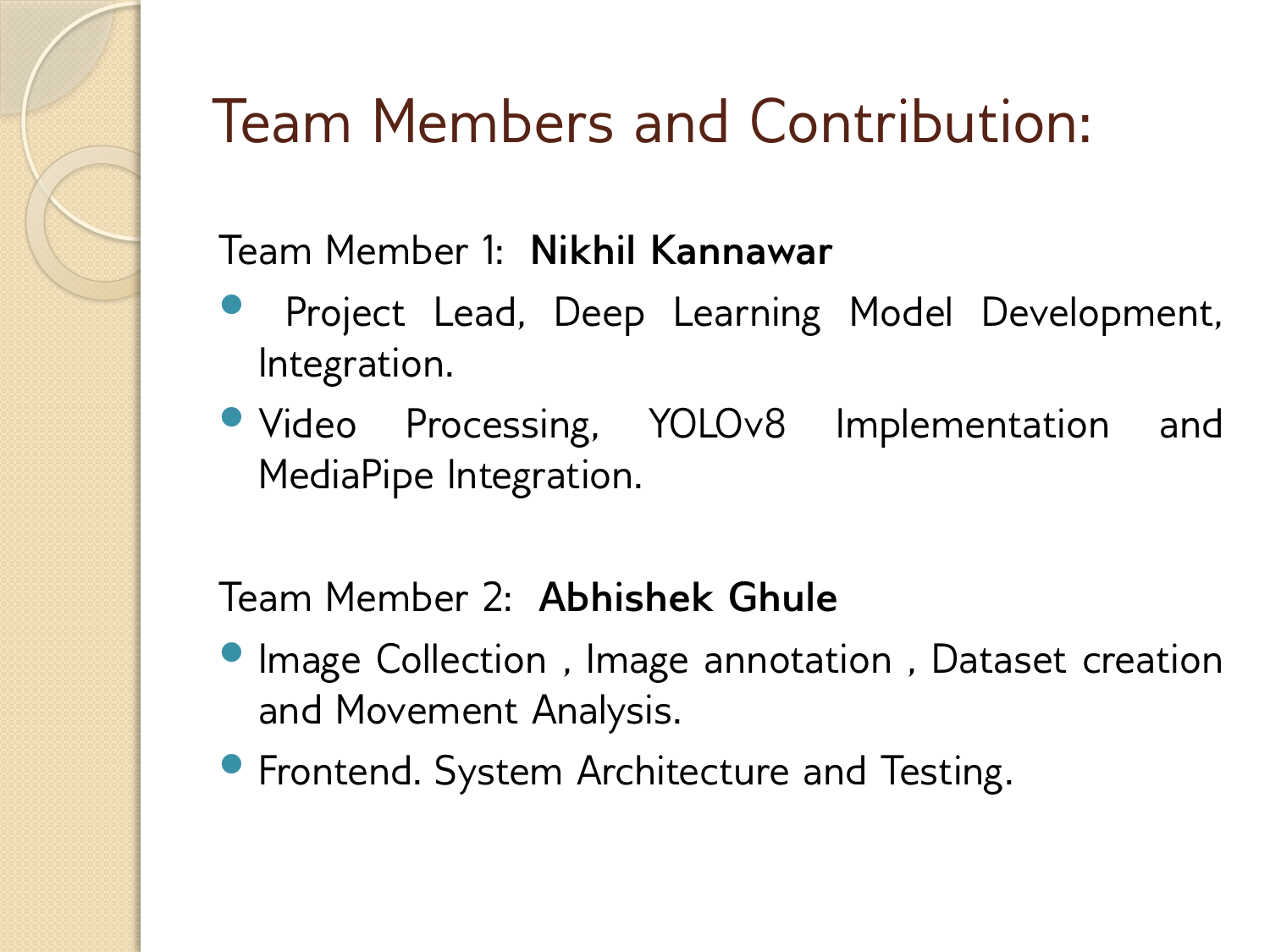

# Team Members and Contribution:
Team Member 1:  Nikhil Kannawar
 Project Lead, Deep Learning Model Development, Integration.
Video Processing, YOLOv8 Implementation and MediaPipe Integration.

Team Member 2:  Abhishek Ghule
Image Collection , Image annotation , Dataset creation and Movement Analysis.
Frontend. System Architecture and Testing.